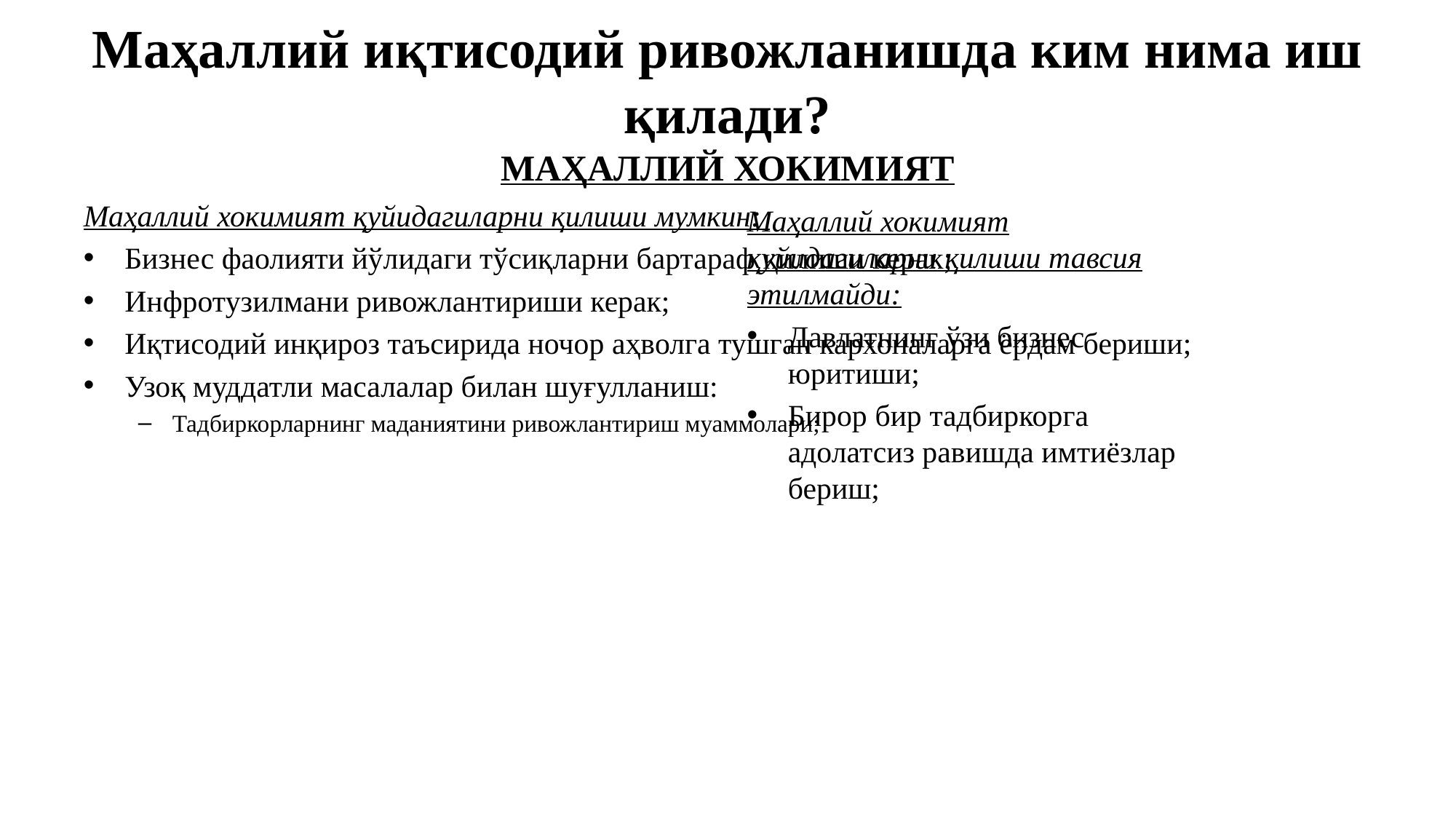

# Маҳаллий иқтисодий ривожланишда ким нима иш қилади? МАҲАЛЛИЙ ХОКИМИЯТ
Маҳаллий хокимият қуйидагиларни қилиши мумкин:
Бизнес фаолияти йўлидаги тўсиқларни бартараф қилиши керак;
Инфротузилмани ривожлантириши керак;
Иқтисодий инқироз таъсирида ночор аҳволга тушган кархоналарга ёрдам бериши;
Узоқ муддатли масалалар билан шуғулланиш:
Тадбиркорларнинг маданиятини ривожлантириш муаммолари;
Маҳаллий хокимият қуйидагиларни қилиши тавсия этилмайди:
Давлатнинг ўзи бизнес юритиши;
Бирор бир тадбиркорга адолатсиз равишда имтиёзлар бериш;